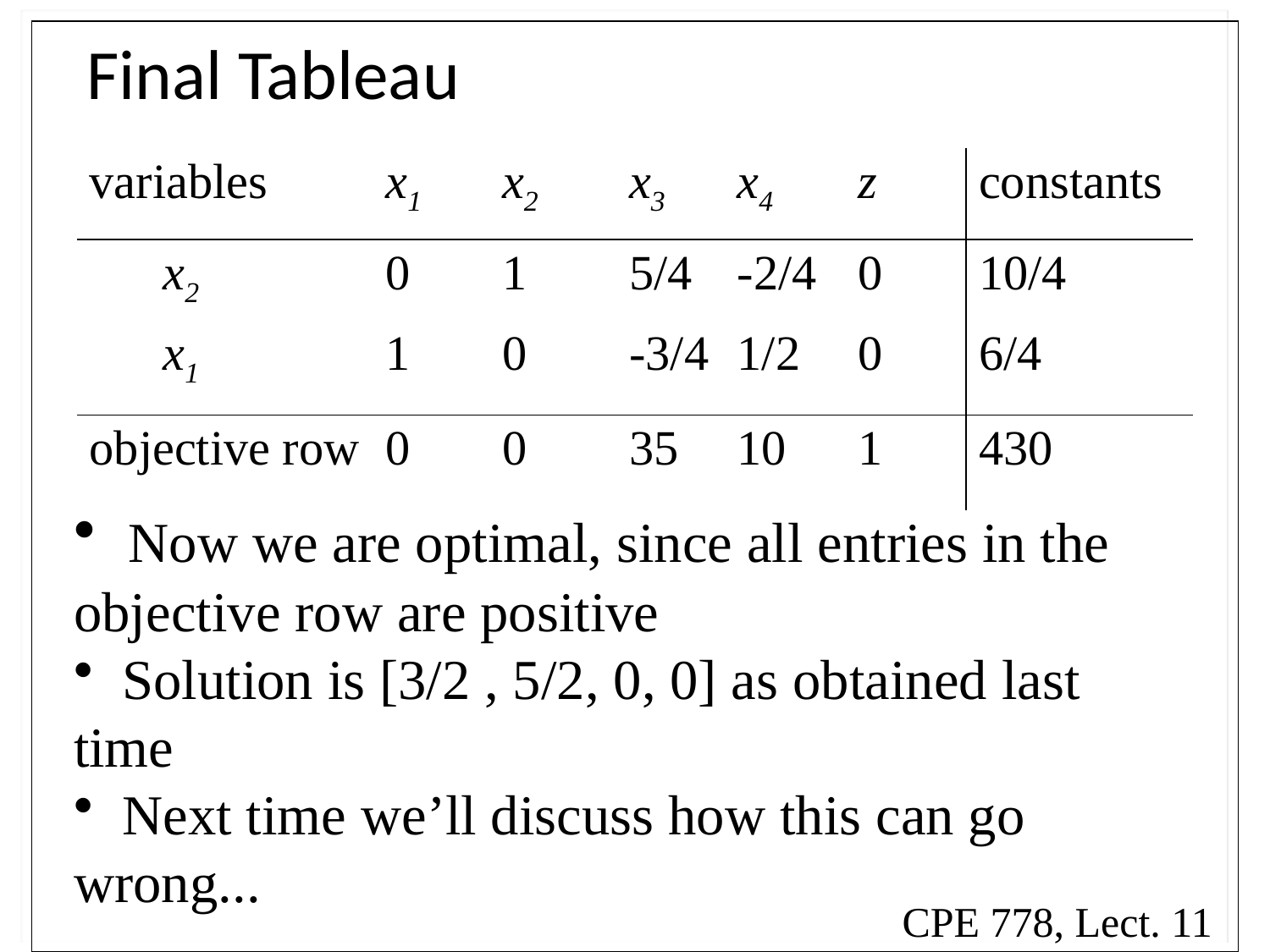

# Final Tableau

| variables | x1 | x2 | x3 | x4 | z | constants |
| --- | --- | --- | --- | --- | --- | --- |
| x2 | 0 | 1 | 5/4 | -2/4 | 0 | 10/4 |
| x1 | 1 | 0 | -3/4 | 1/2 | 0 | 6/4 |
| objective row | 0 | 0 | 35 | 10 | 1 | 430 |
  Now we are optimal, since all entries in the objective row are positive
  Solution is [3/2 , 5/2, 0, 0] as obtained last time
  Next time we’ll discuss how this can go wrong...
CPE 778, Lect. 11